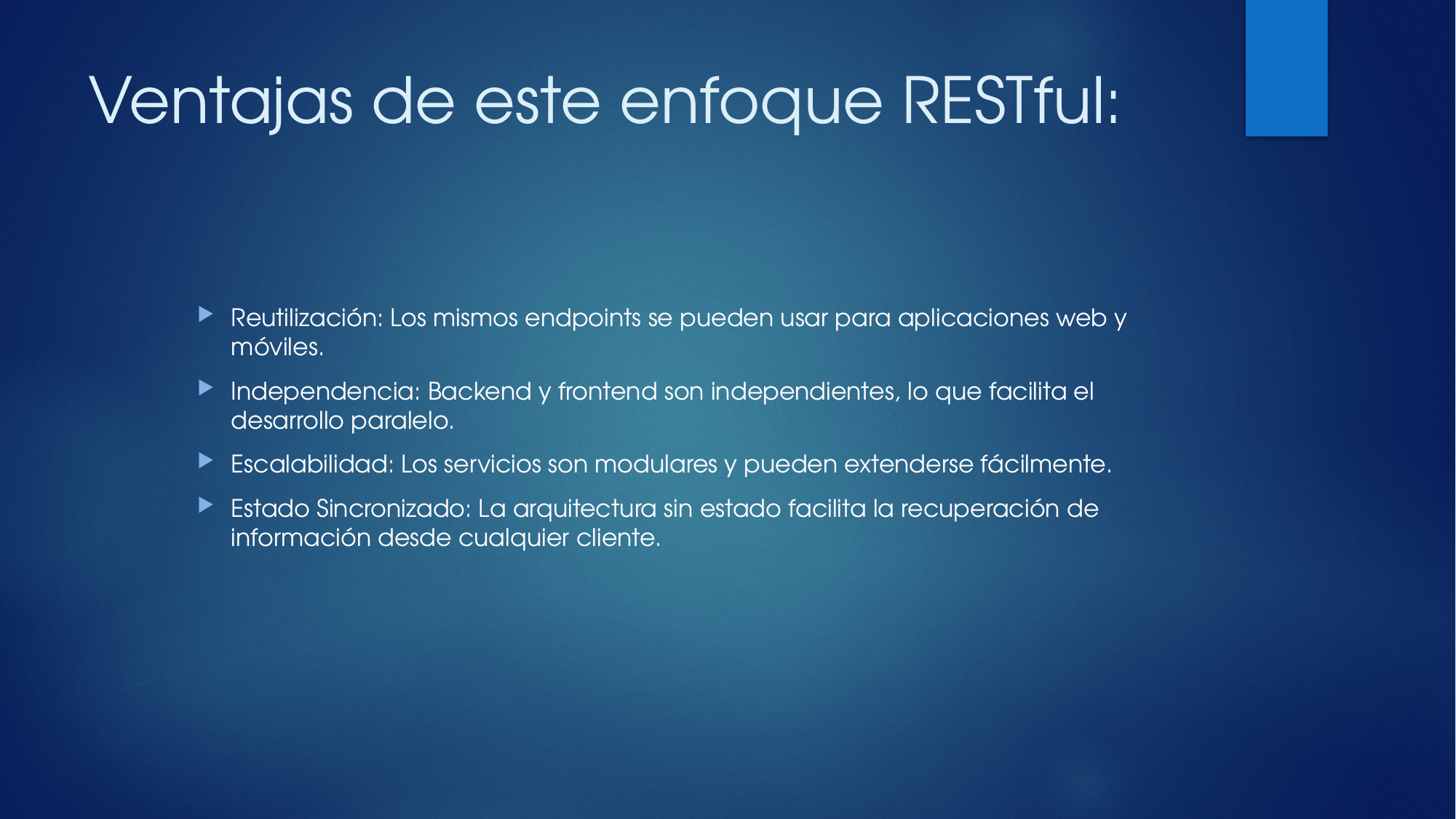

# Ventajas de este enfoque RESTful:

Reutilización: Los mismos endpoints se pueden usar para aplicaciones web y móviles.
Independencia: Backend y frontend son independientes, lo que facilita el desarrollo paralelo.
Escalabilidad: Los servicios son modulares y pueden extenderse fácilmente.
Estado Sincronizado: La arquitectura sin estado facilita la recuperación de información desde cualquier cliente.